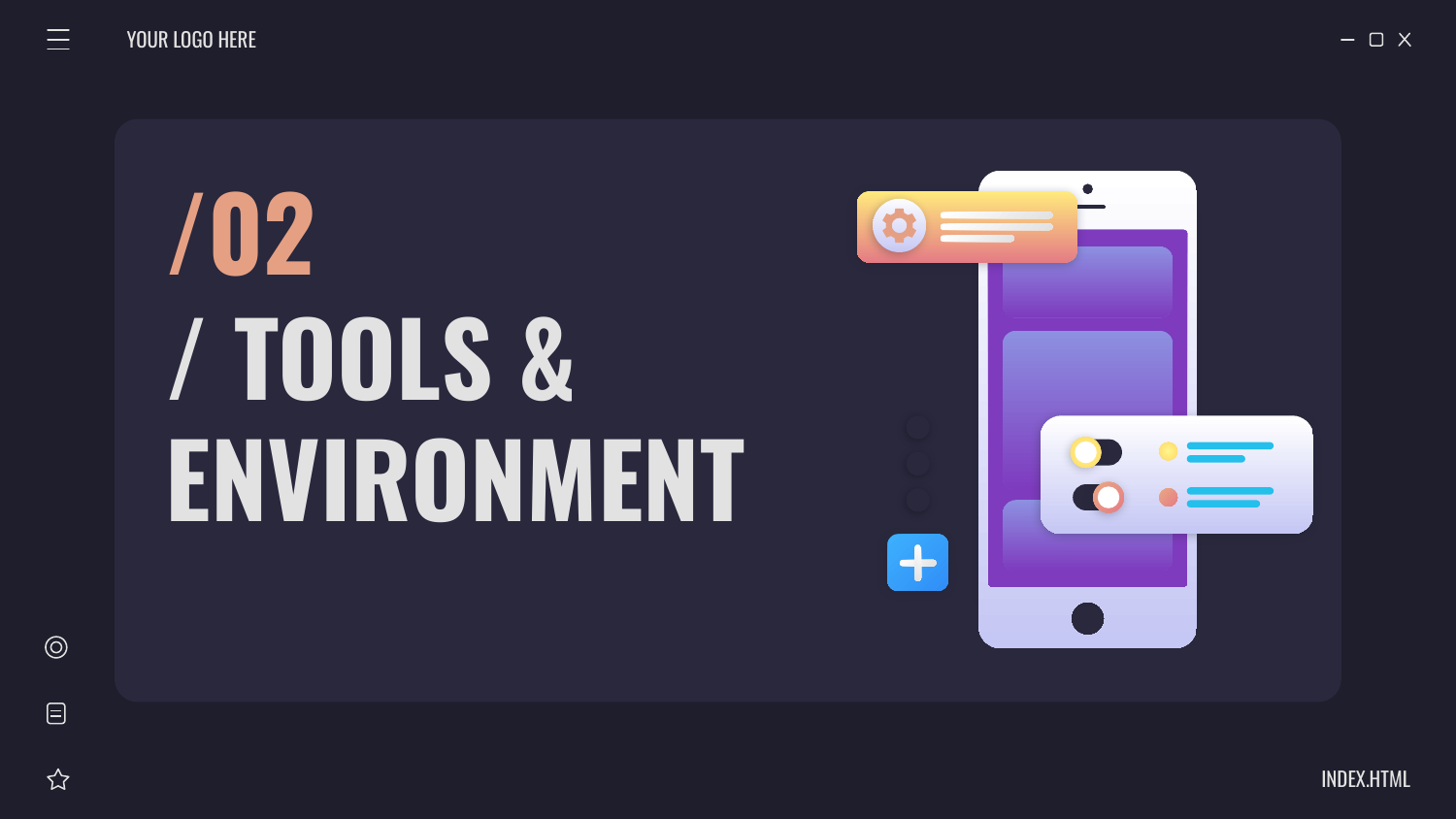

YOUR LOGO HERE

/02

# / TOOLS & ENVIRONMENT

INDEX.HTML